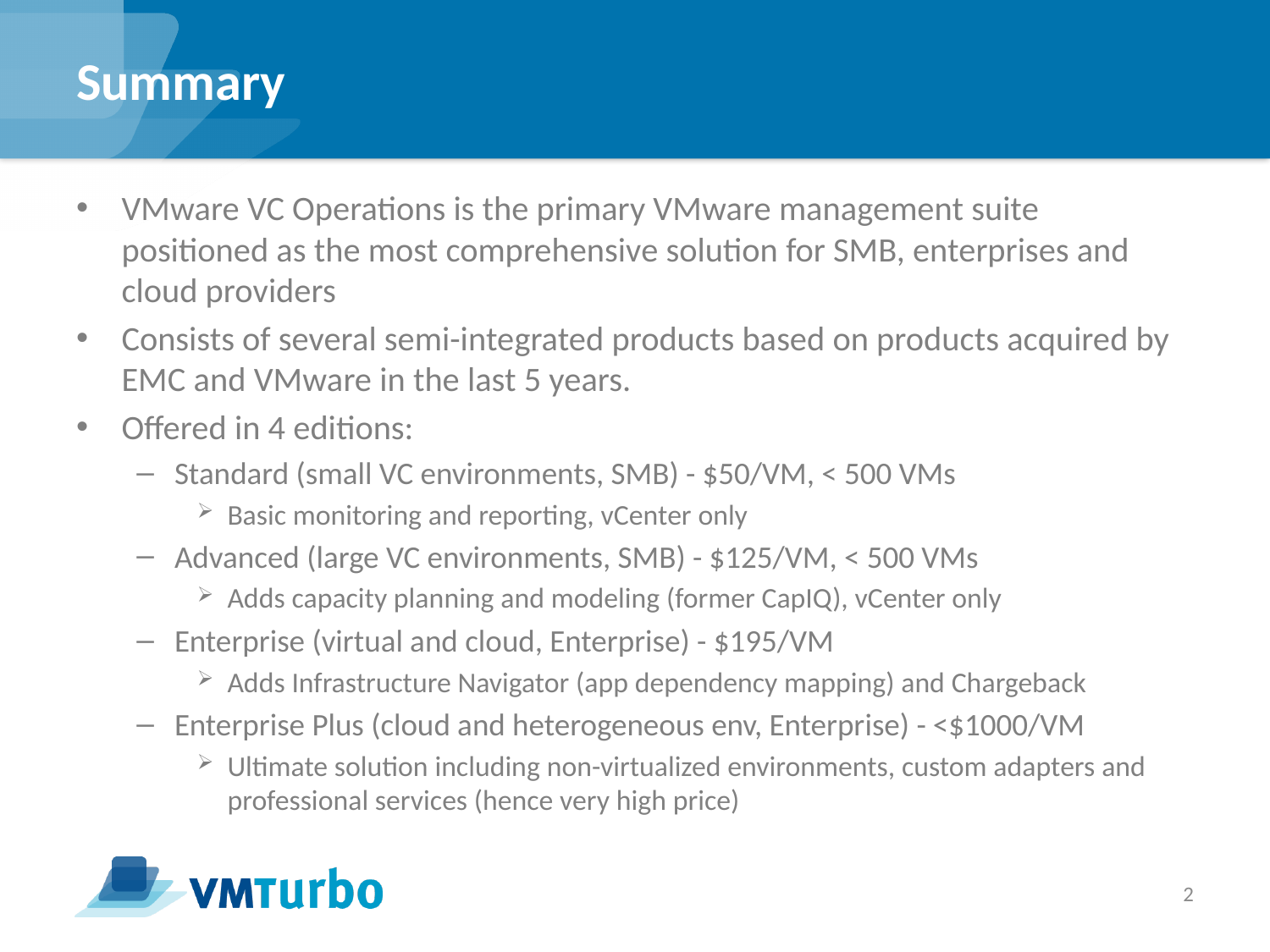

# Summary
VMware VC Operations is the primary VMware management suite positioned as the most comprehensive solution for SMB, enterprises and cloud providers
Consists of several semi-integrated products based on products acquired by EMC and VMware in the last 5 years.
Offered in 4 editions:
Standard (small VC environments, SMB) - $50/VM, < 500 VMs
Basic monitoring and reporting, vCenter only
Advanced (large VC environments, SMB) - $125/VM, < 500 VMs
Adds capacity planning and modeling (former CapIQ), vCenter only
Enterprise (virtual and cloud, Enterprise) - $195/VM
Adds Infrastructure Navigator (app dependency mapping) and Chargeback
Enterprise Plus (cloud and heterogeneous env, Enterprise) - <$1000/VM
Ultimate solution including non-virtualized environments, custom adapters and professional services (hence very high price)